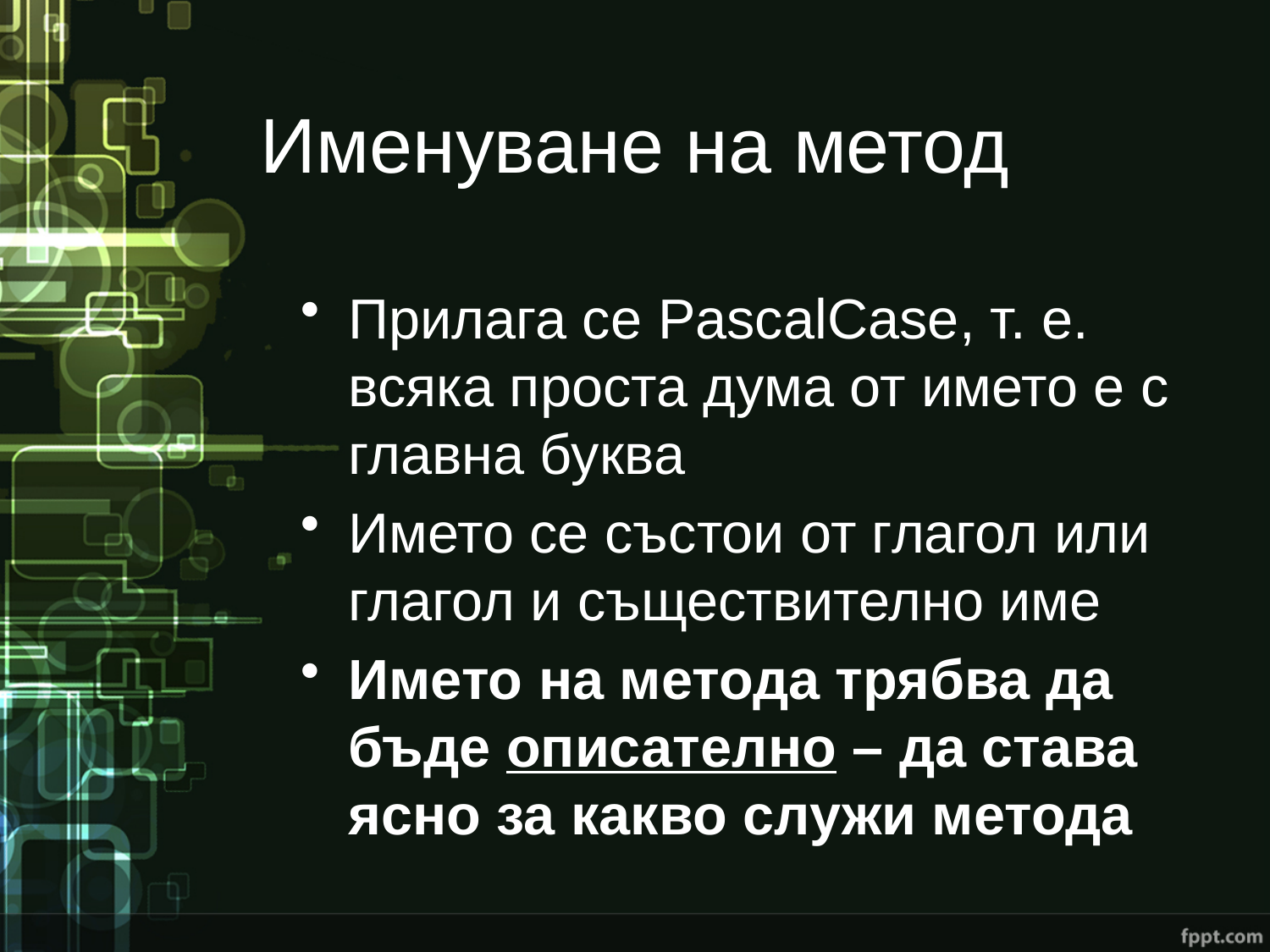

# Именуване на метод
Прилага се PascalCase, т. е. всяка проста дума от името е с главна буква
Името се състои от глагол или глагол и съществително име
Името на метода трябва да бъде описателно – да става ясно за какво служи метода